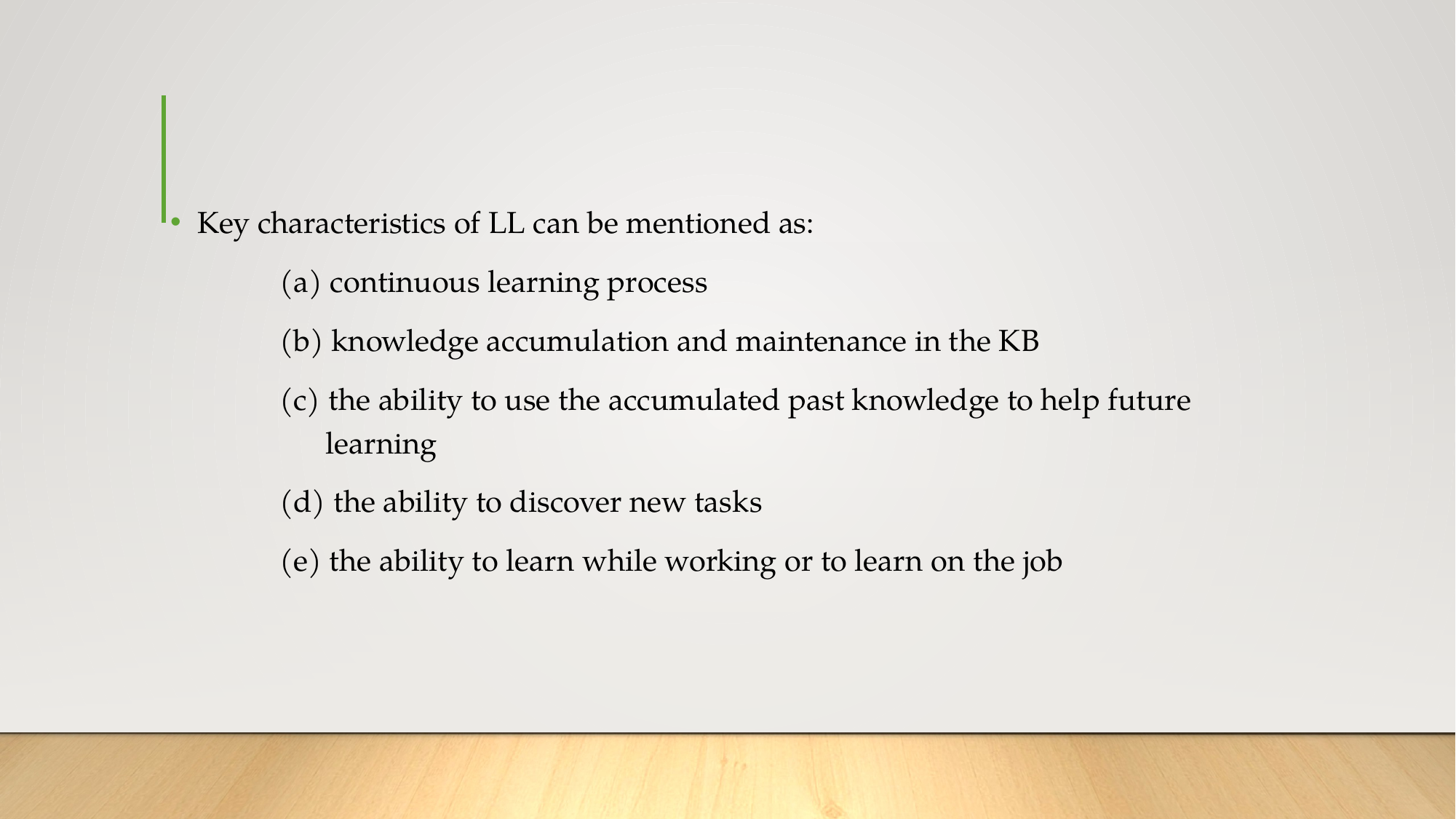

Key characteristics of LL can be mentioned as:
	(a) continuous learning process
	(b) knowledge accumulation and maintenance in the KB
	(c) the ability to use the accumulated past knowledge to help future 		      learning
	(d) the ability to discover new tasks
	(e) the ability to learn while working or to learn on the job